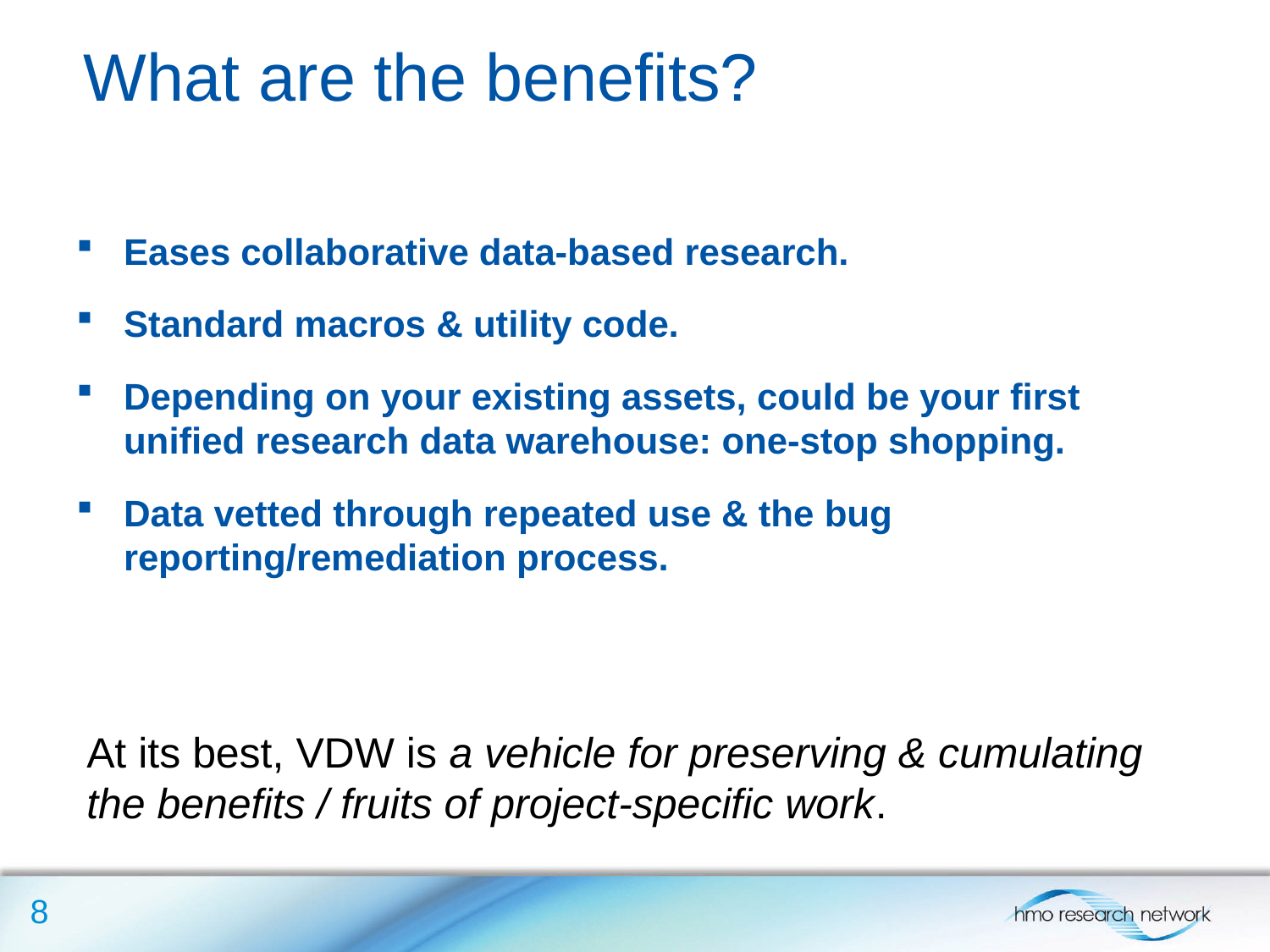

What are the benefits?
Eases collaborative data-based research.
Standard macros & utility code.
Depending on your existing assets, could be your first unified research data warehouse: one-stop shopping.
Data vetted through repeated use & the bug reporting/remediation process.
At its best, VDW is a vehicle for preserving & cumulating the benefits / fruits of project-specific work.